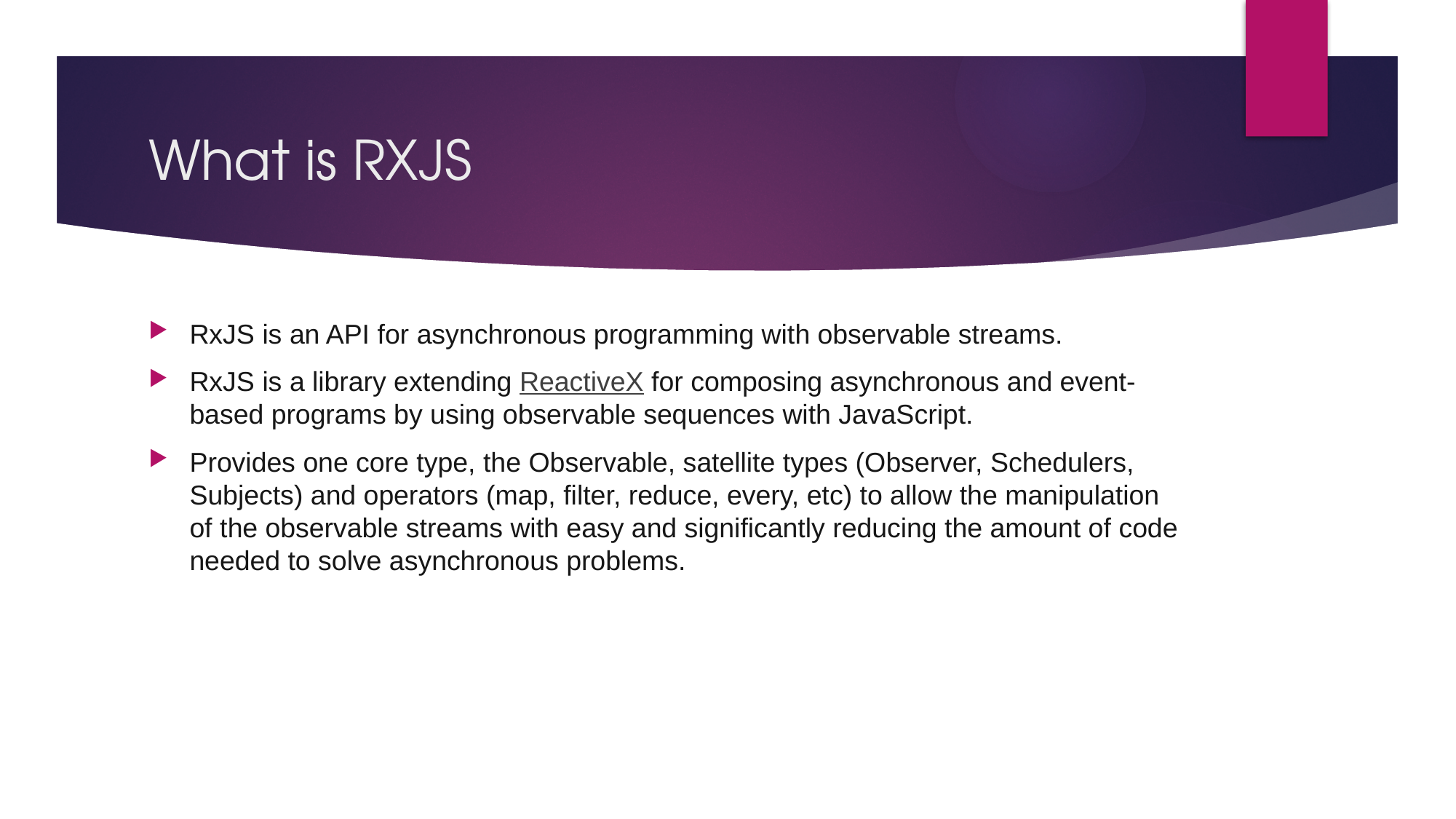

# What is RXJS
RxJS is an API for asynchronous programming with observable streams.
RxJS is a library extending ReactiveX for composing asynchronous and event-based programs by using observable sequences with JavaScript.
Provides one core type, the Observable, satellite types (Observer, Schedulers, Subjects) and operators (map, filter, reduce, every, etc) to allow the manipulation of the observable streams with easy and significantly reducing the amount of code needed to solve asynchronous problems.